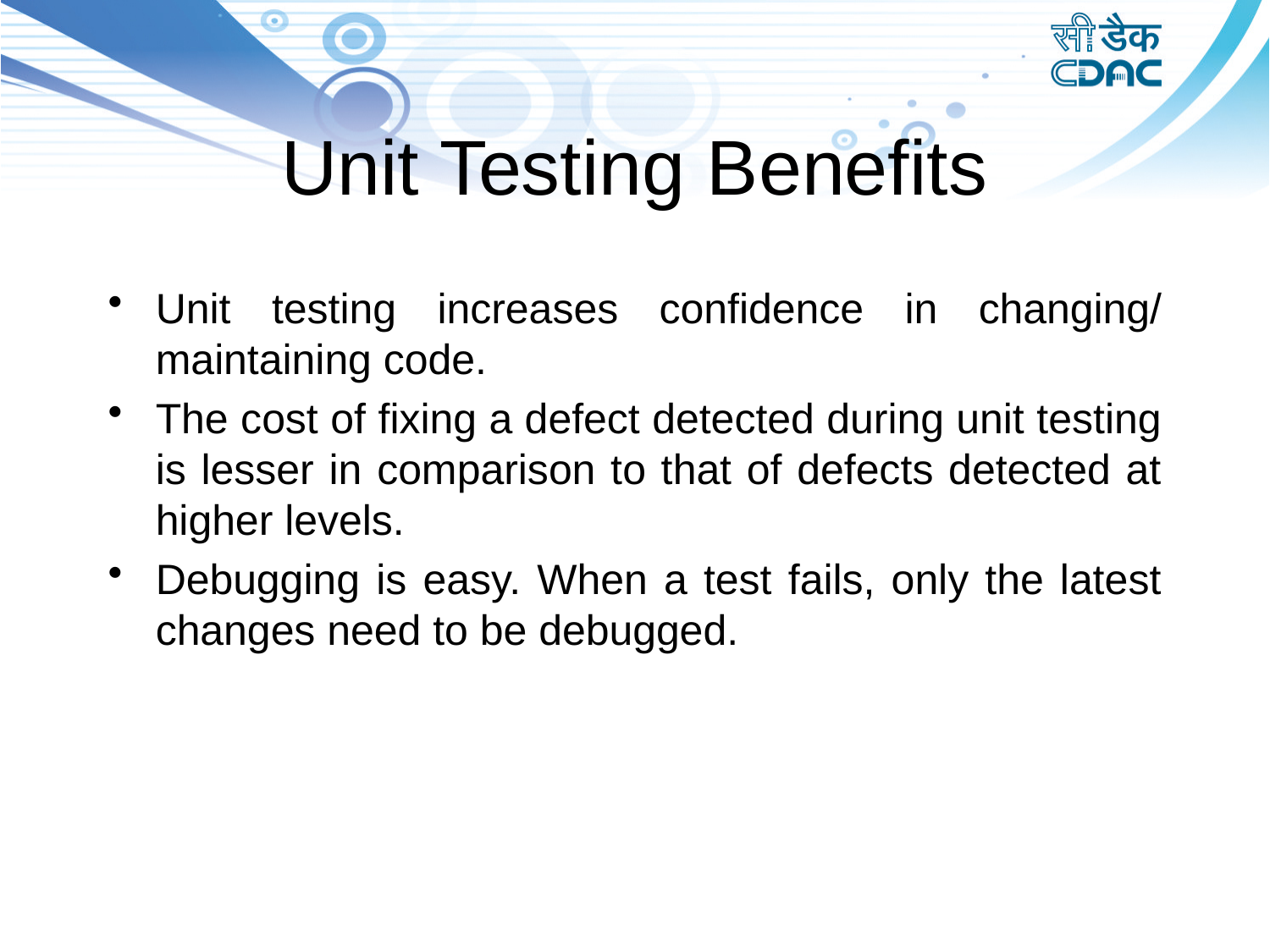

# Unit Testing Benefits
Unit testing increases confidence in changing/ maintaining code.
The cost of fixing a defect detected during unit testing is lesser in comparison to that of defects detected at higher levels.
Debugging is easy. When a test fails, only the latest changes need to be debugged.